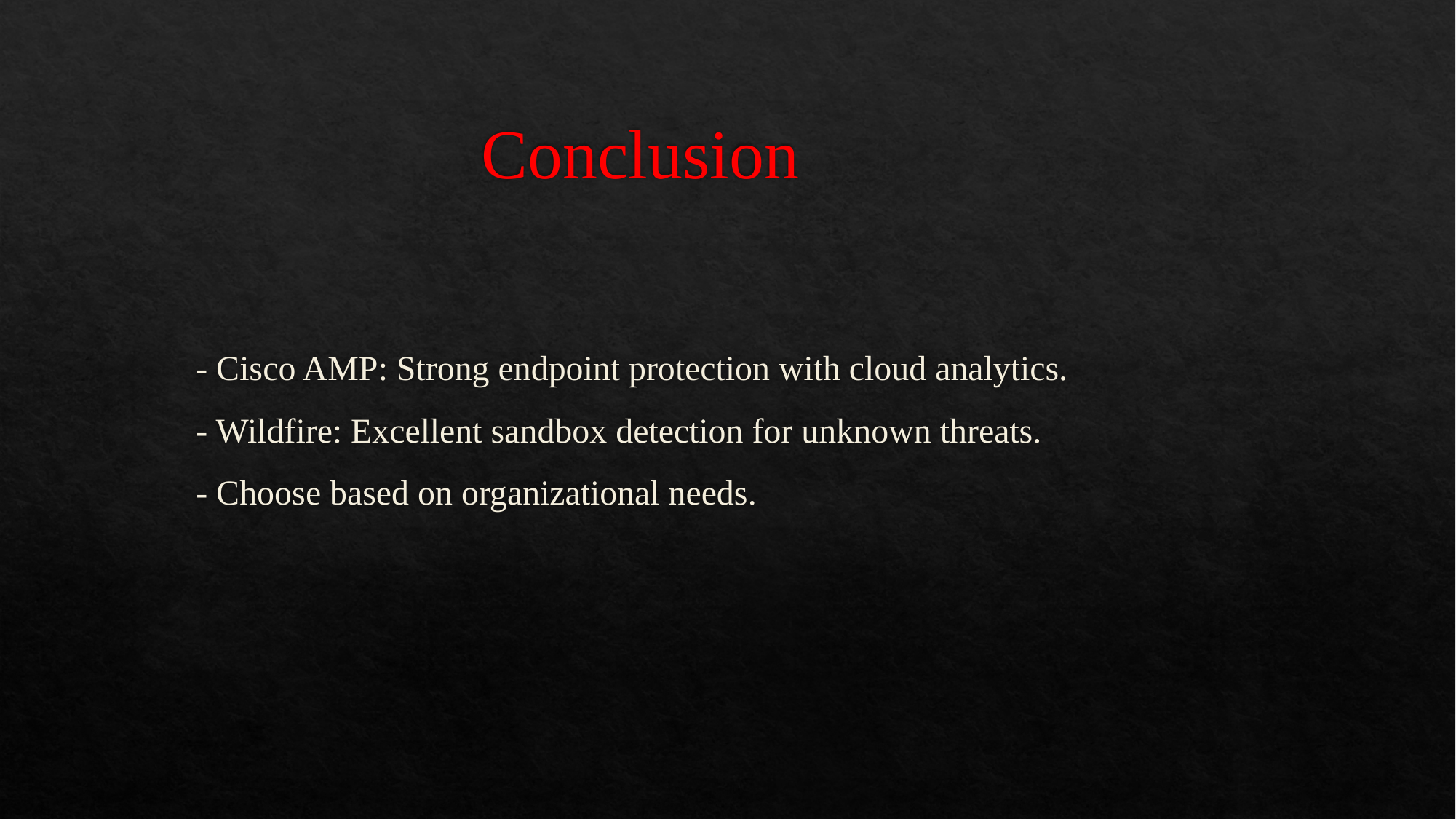

# Conclusion
- Cisco AMP: Strong endpoint protection with cloud analytics.
- Wildfire: Excellent sandbox detection for unknown threats.
- Choose based on organizational needs.